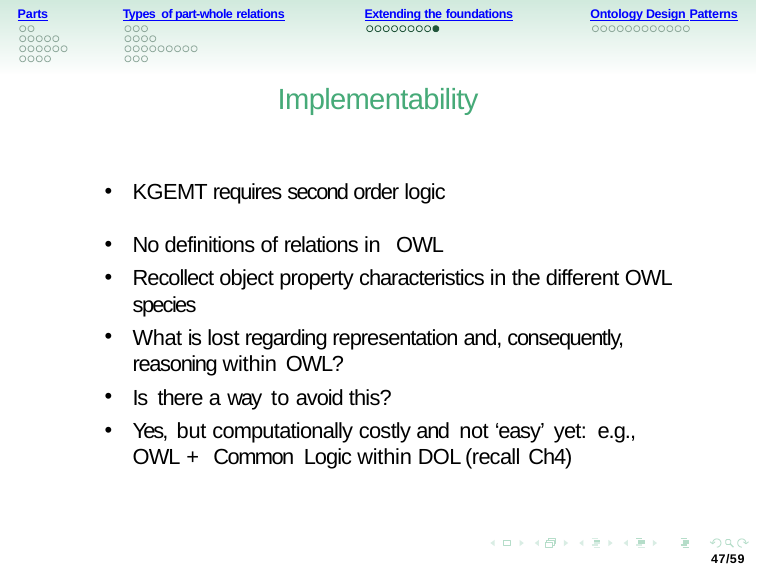

Parts
Types  of part-whole relations
Extending the foundations
Ontology Design Patterns

Implementability

KGEMT requires second order logic
No definitions of relations in  OWL
Recollect object property characteristics in the different OWL  species
What is lost regarding representation and, consequently,  reasoning within OWL?
Is  there a  way  to avoid this?
Yes,  but computationally costly and  not ‘easy’  yet:  e.g., OWL + Common  Logic within DOL (recall Ch4)

47/59